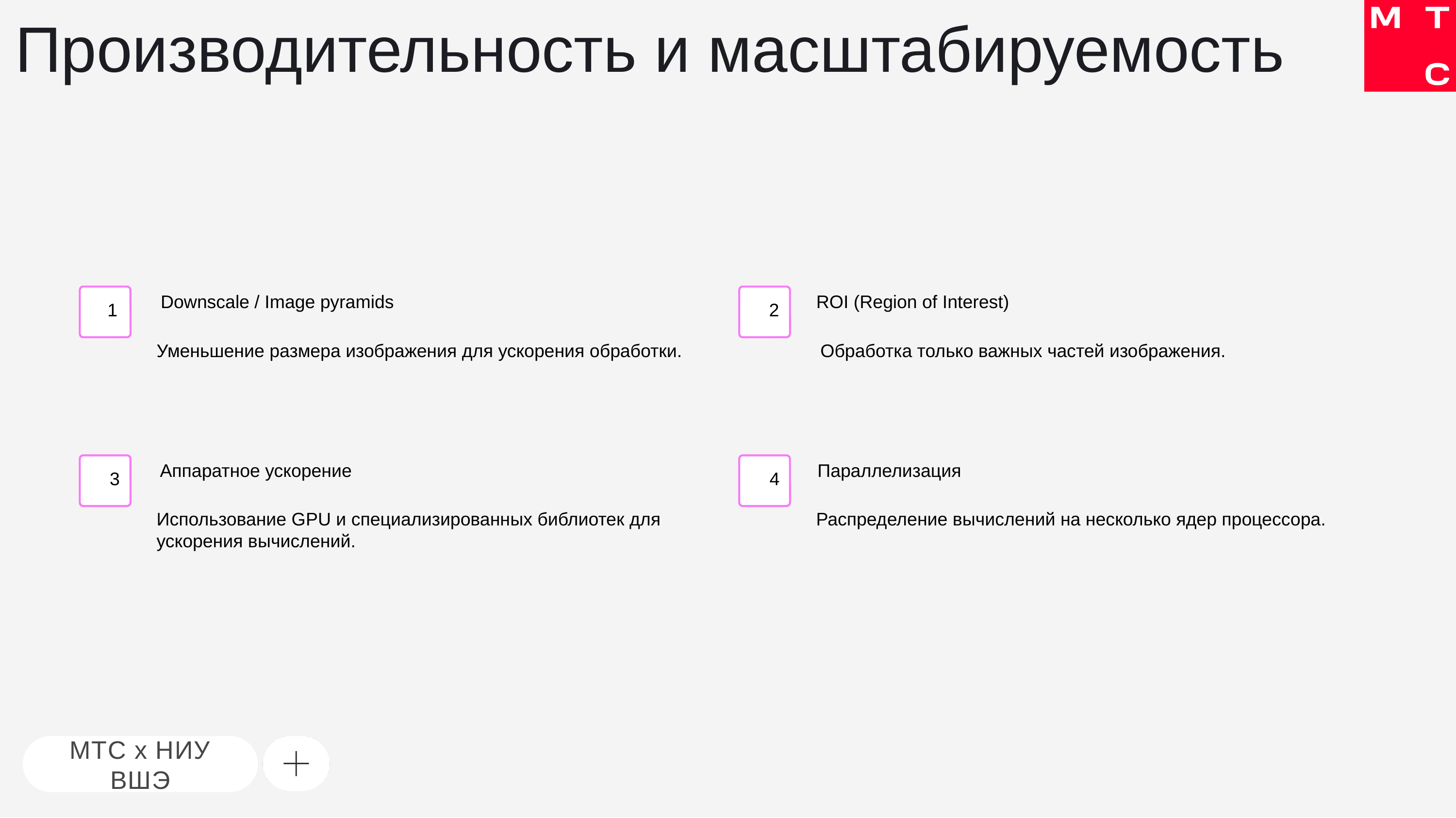

# Производительность и масштабируемость

Downscale / Image pyramids

ROI (Region of Interest)
1
2
Уменьшение размера изображения для ускорения обработки.
Обработка только важных частей изображения.

Аппаратное ускорение

Параллелизация
3
4
Использование GPU и специализированных библиотек для ускорения вычислений.
Распределение вычислений на несколько ядер процессора.